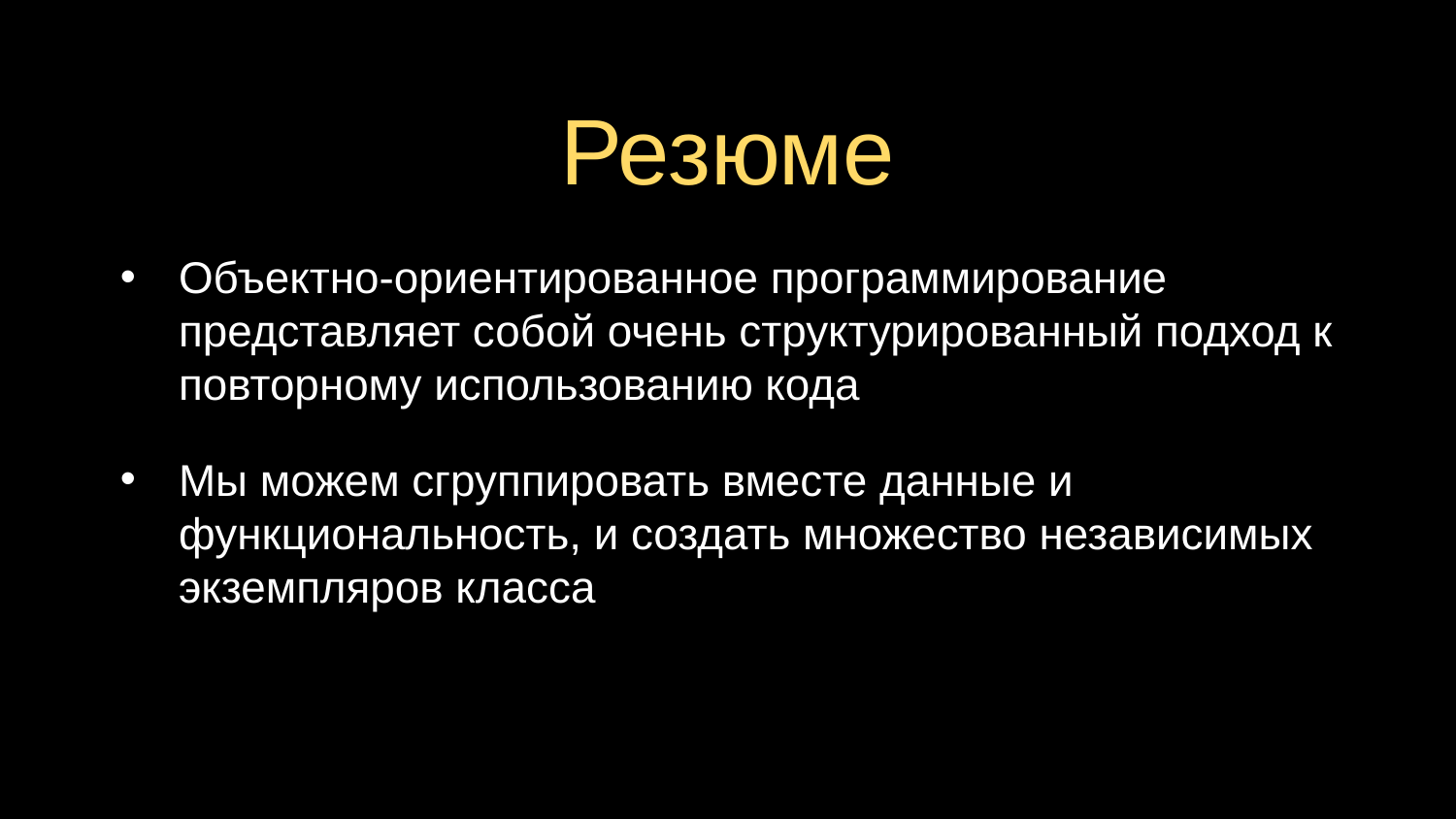

# Резюме
Объектно-ориентированное программирование представляет собой очень структурированный подход к повторному использованию кода
Мы можем сгруппировать вместе данные и функциональность, и создать множество независимых экземпляров класса